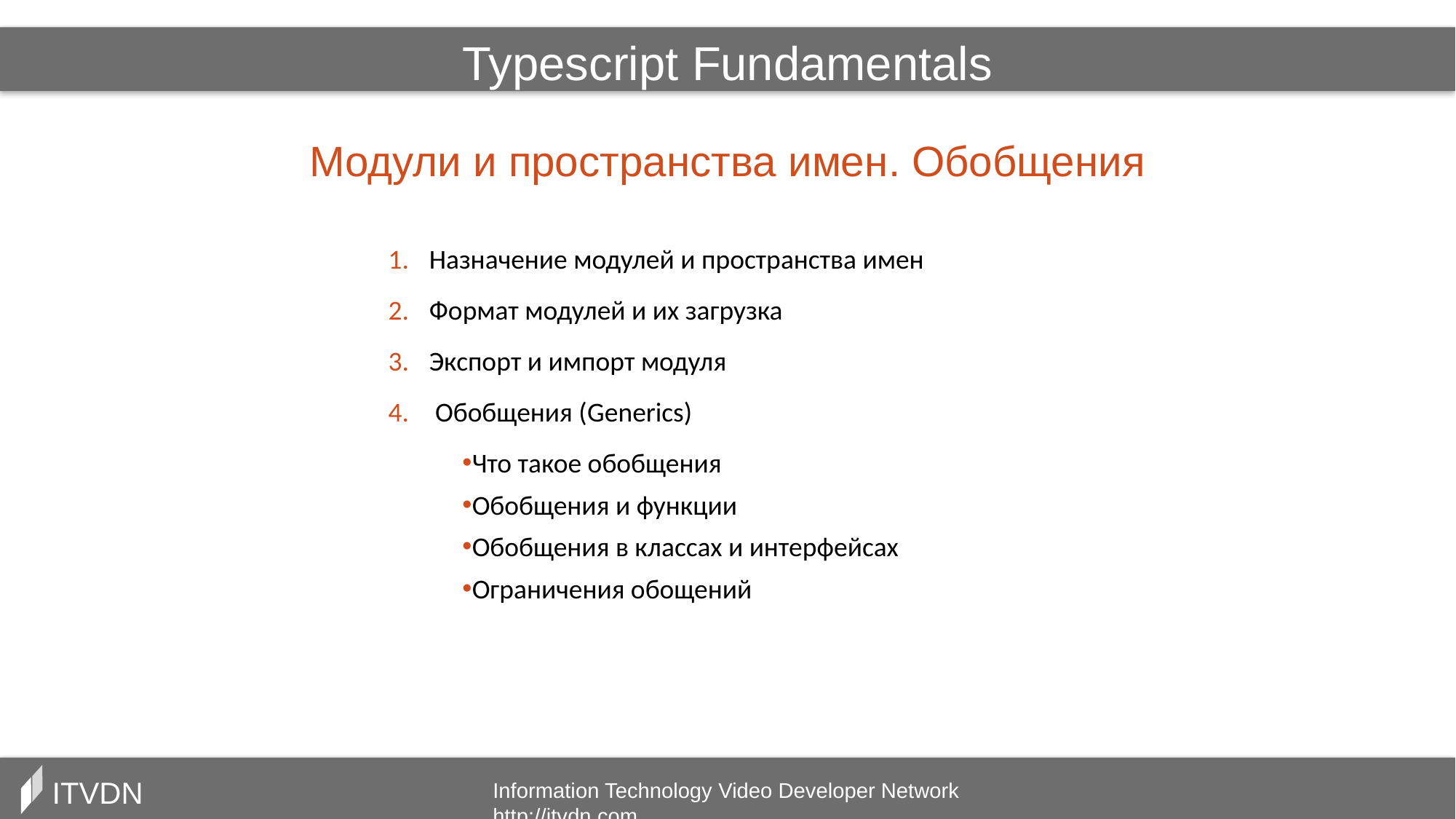

Typescript Fundamentals
Модули и пространства имен. Обобщения

Назначение модулей и пространства имен
Формат модулей и их загрузка
Экспорт и импорт модуля
 Обобщения (Generics)
Что такое обобщения
Обобщения и функции
Обобщения в классах и интерфейсах
Ограничения обощений

ITVDN
Information Technology Video Developer Network                                                       http://itvdn.com